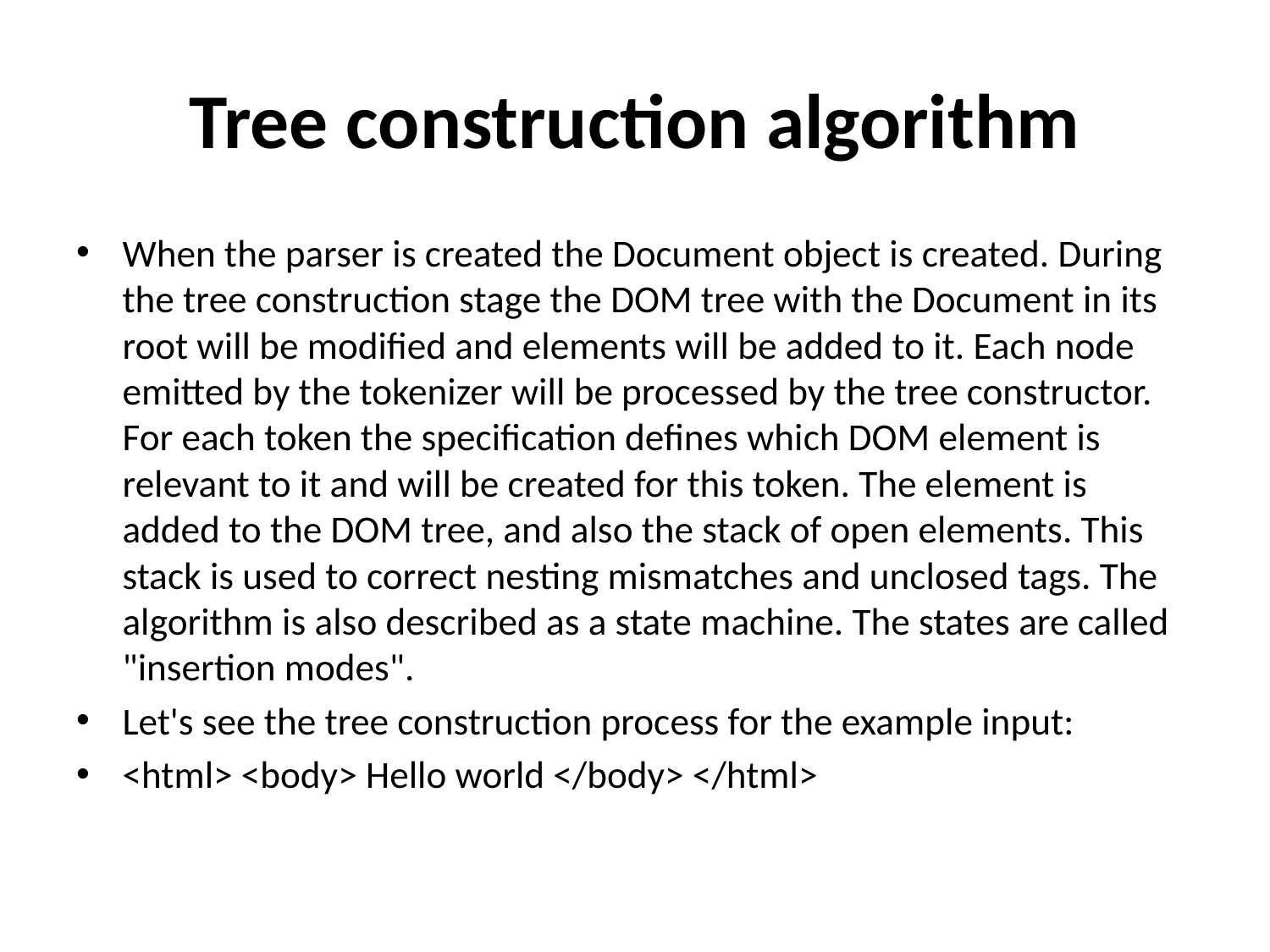

# Tree construction algorithm
When the parser is created the Document object is created. During the tree construction stage the DOM tree with the Document in its root will be modified and elements will be added to it. Each node emitted by the tokenizer will be processed by the tree constructor. For each token the specification defines which DOM element is relevant to it and will be created for this token. The element is added to the DOM tree, and also the stack of open elements. This stack is used to correct nesting mismatches and unclosed tags. The algorithm is also described as a state machine. The states are called "insertion modes".
Let's see the tree construction process for the example input:
<html> <body> Hello world </body> </html>